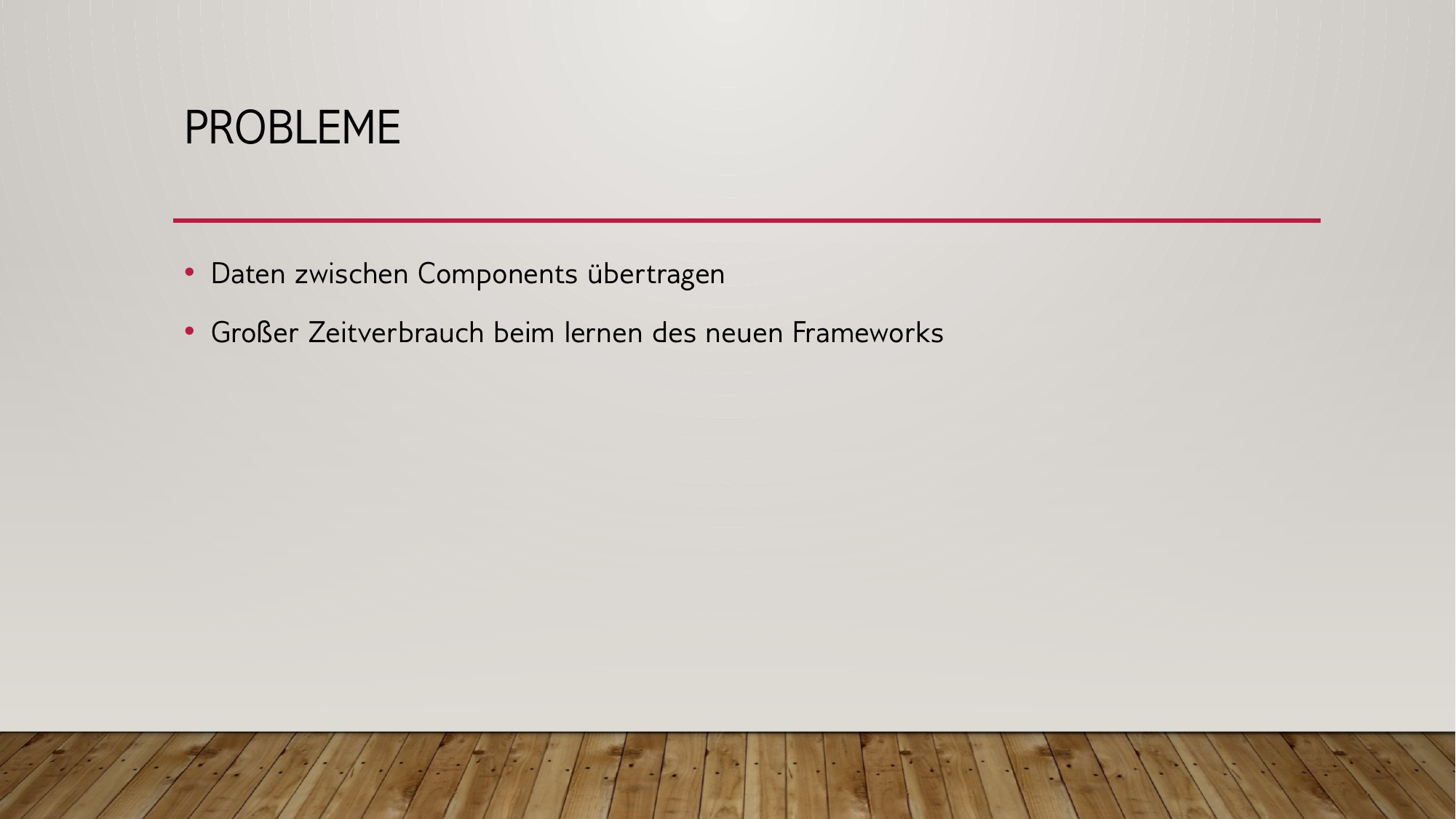

# Probleme
Daten zwischen Components übertragen
Großer Zeitverbrauch beim lernen des neuen Frameworks